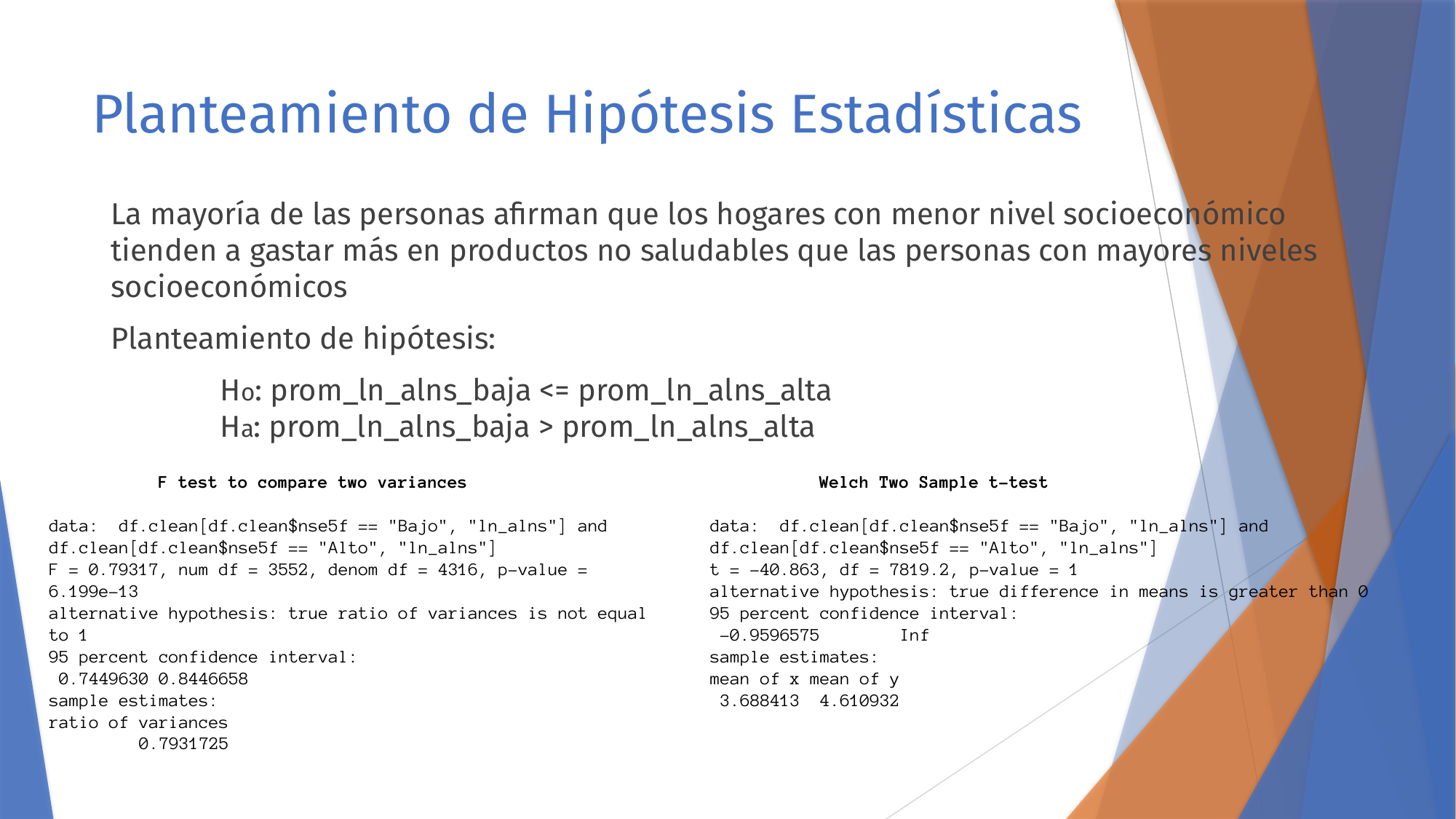

# Planteamiento de Hipótesis Estadísticas
La mayoría de las personas afirman que los hogares con menor nivel socioeconómico tienden a gastar más en productos no saludables que las personas con mayores niveles socioeconómicos
Planteamiento de hipótesis:
	Ho: prom_ln_alns_baja <= prom_ln_alns_alta
	Ha: prom_ln_alns_baja > prom_ln_alns_alta
	F test to compare two variances

data:  df.clean[df.clean$nse5f == "Bajo", "ln_alns"] and df.clean[df.clean$nse5f == "Alto", "ln_alns"]
F = 0.79317, num df = 3552, denom df = 4316, p-value = 6.199e-13
alternative hypothesis: true ratio of variances is not equal to 1
95 percent confidence interval:
 0.7449630 0.8446658
sample estimates:
ratio of variances
         0.7931725
	Welch Two Sample t-test

data:  df.clean[df.clean$nse5f == "Bajo", "ln_alns"] and
df.clean[df.clean$nse5f == "Alto", "ln_alns"]
t = -40.863, df = 7819.2, p-value = 1
alternative hypothesis: true difference in means is greater than 0
95 percent confidence interval:
 -0.9596575        Inf
sample estimates:
mean of x mean of y
 3.688413  4.610932